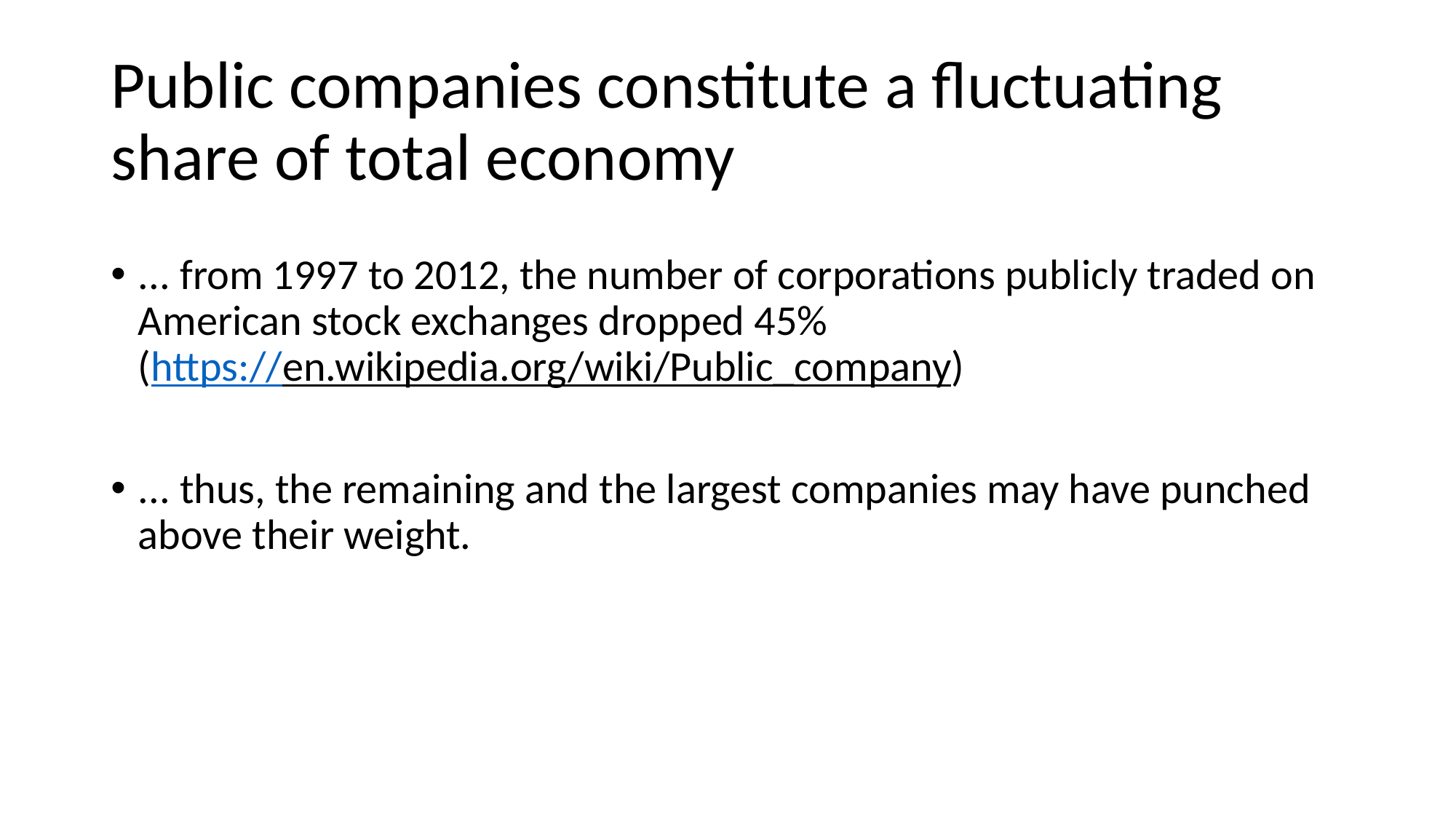

# Public companies constitute a fluctuating share of total economy
... from 1997 to 2012, the number of corporations publicly traded on American stock exchanges dropped 45%
(https://en.wikipedia.org/wiki/Public_company)

... thus, the remaining and the largest companies may have punched above their weight.